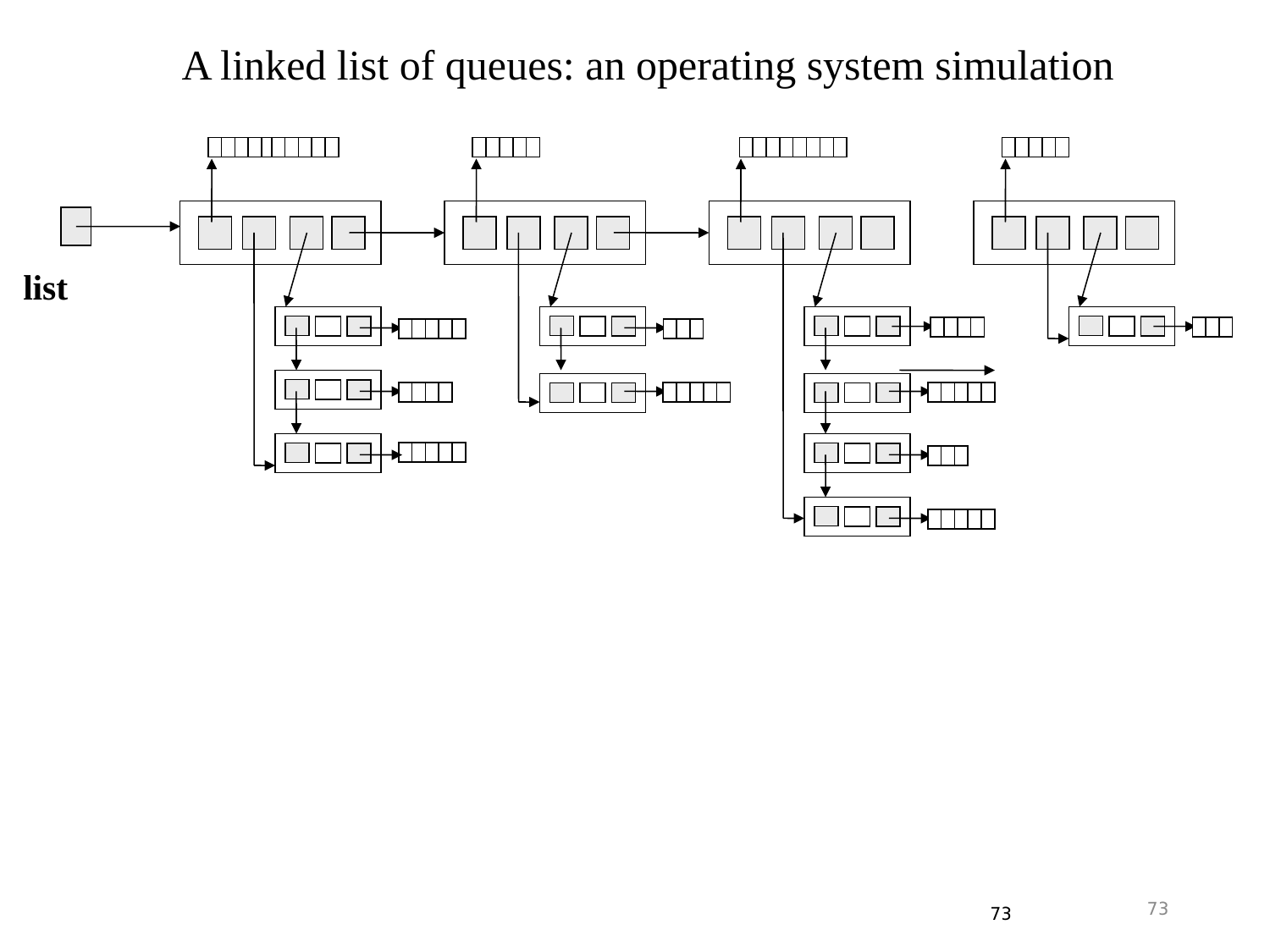

A linked list of queues: an operating system simulation

list

73
73